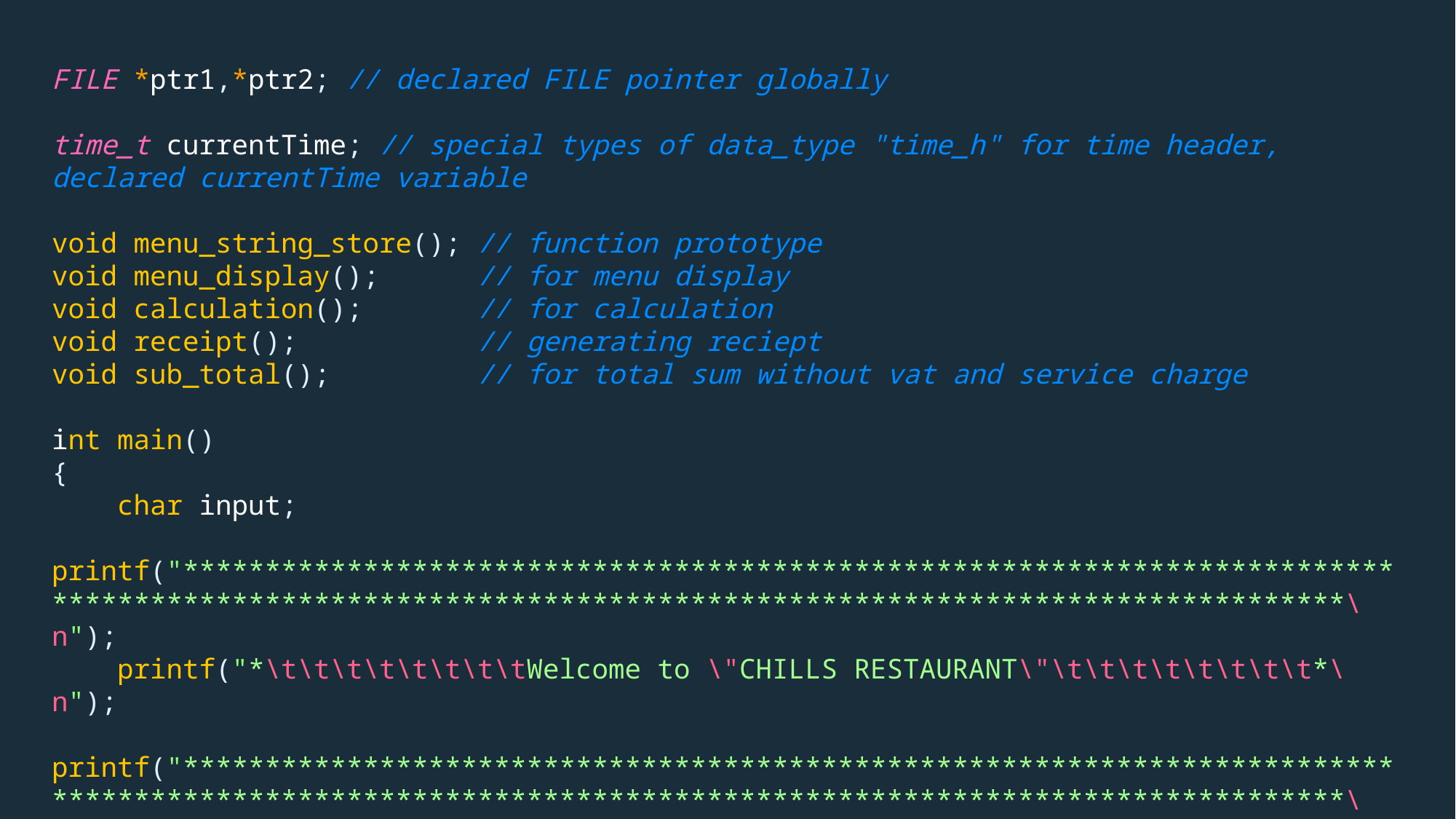

FILE *ptr1,*ptr2; // declared FILE pointer globally
time_t currentTime; // special types of data_type "time_h" for time header, declared currentTime variable
void menu_string_store(); // function prototype
void menu_display();      // for menu display
void calculation();       // for calculation
void receipt();           // generating reciept
void sub_total();         // for total sum without vat and service charge
int main()
{
    char input;
    printf("*********************************************************************************************************************************************************\n");
    printf("*\t\t\t\t\t\t\t\tWelcome to \"CHILLS RESTAURANT\"\t\t\t\t\t\t\t\t*\n");
    printf("*********************************************************************************************************************************************************\n");